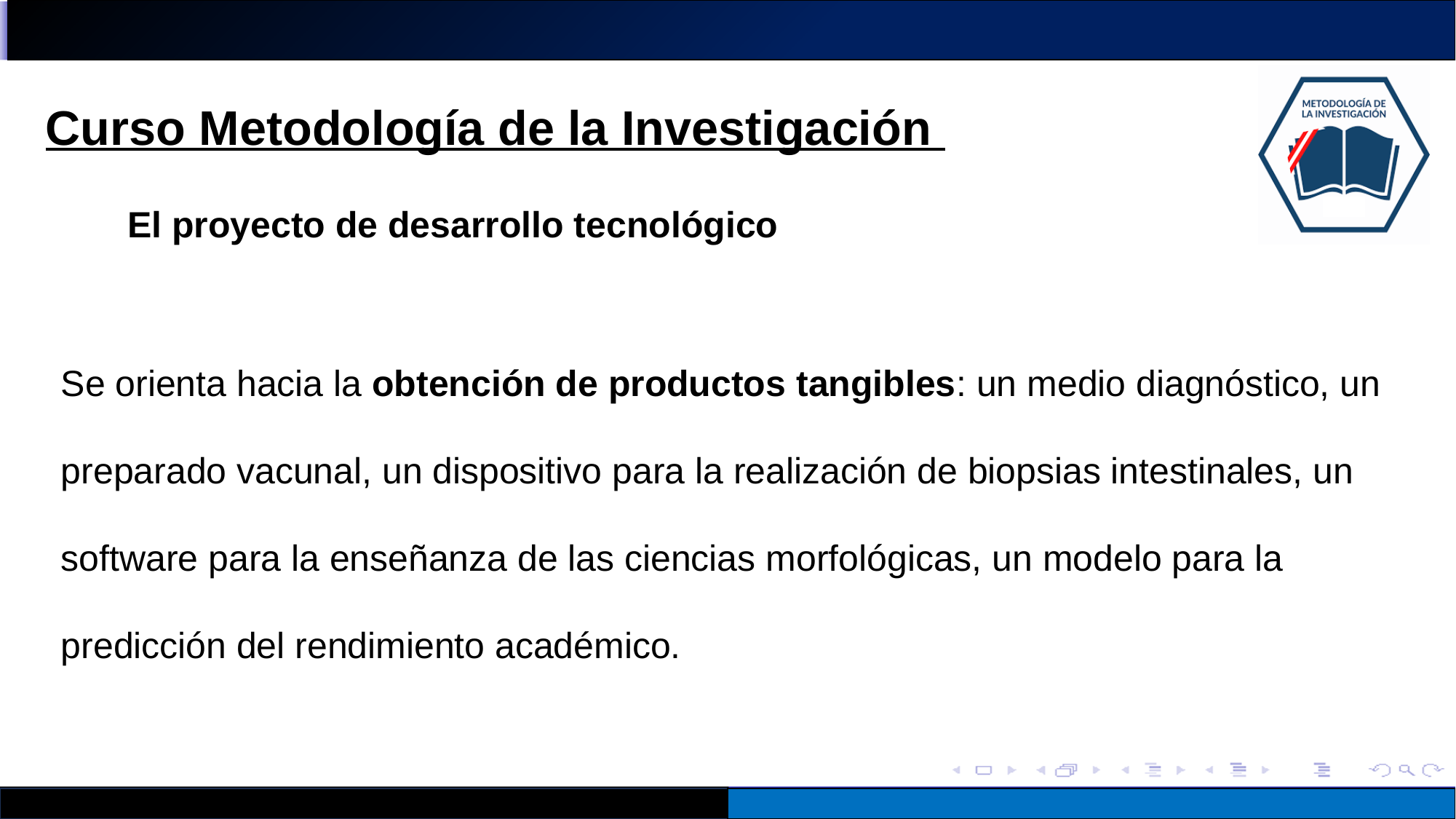

Curso Metodología de la Investigación
El proyecto de desarrollo tecnológico

Se orienta hacia la obtención de productos tangibles: un medio diagnóstico, un preparado vacunal, un dispositivo para la realización de biopsias intestinales, un software para la enseñanza de las ciencias morfológicas, un modelo para la predicción del rendimiento académico.